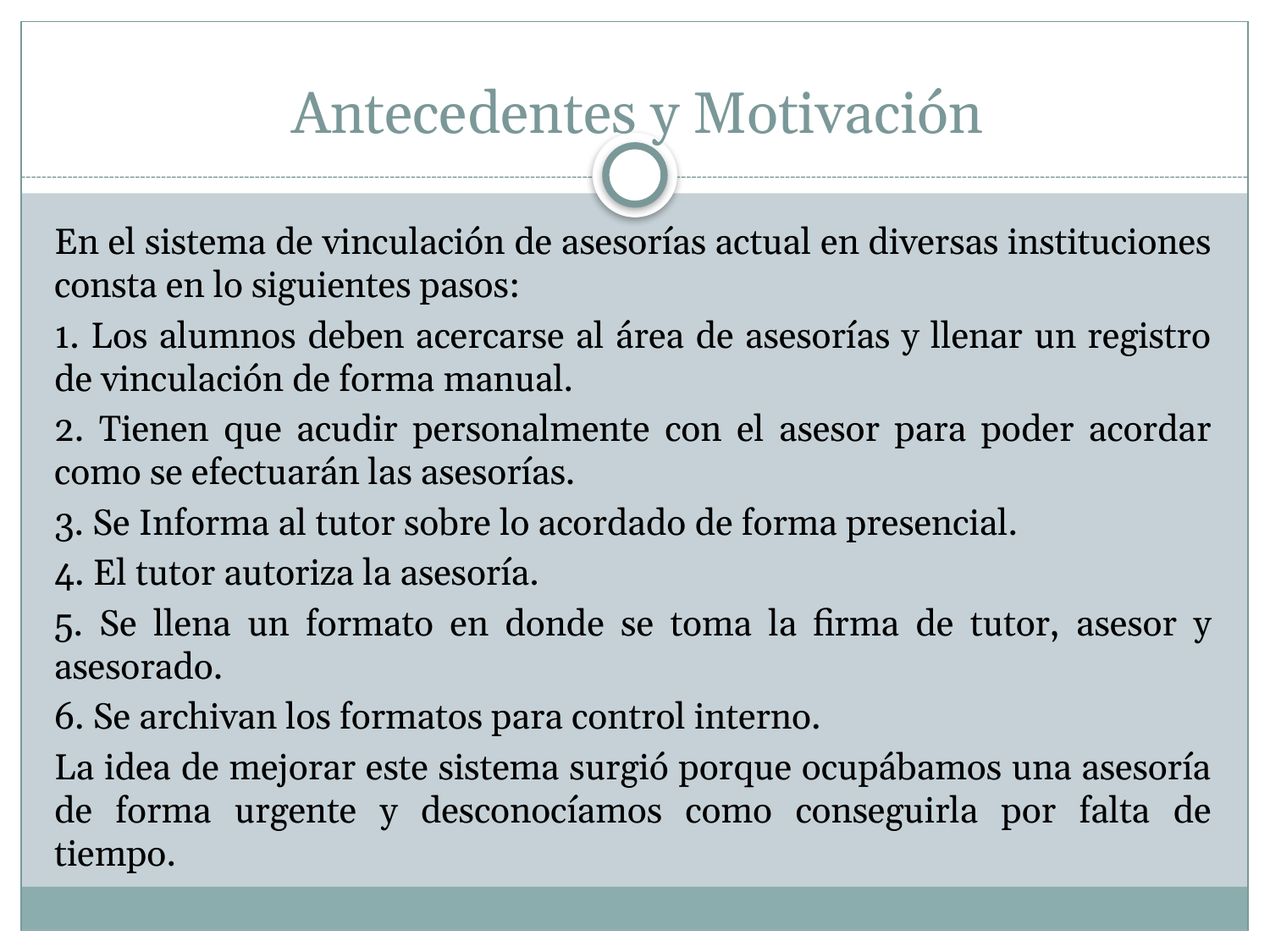

# Antecedentes y Motivación
En el sistema de vinculación de asesorías actual en diversas instituciones consta en lo siguientes pasos:
1. Los alumnos deben acercarse al área de asesorías y llenar un registro de vinculación de forma manual.
2. Tienen que acudir personalmente con el asesor para poder acordar como se efectuarán las asesorías.
3. Se Informa al tutor sobre lo acordado de forma presencial.
4. El tutor autoriza la asesoría.
5. Se llena un formato en donde se toma la firma de tutor, asesor y asesorado.
6. Se archivan los formatos para control interno.
La idea de mejorar este sistema surgió porque ocupábamos una asesoría de forma urgente y desconocíamos como conseguirla por falta de tiempo.